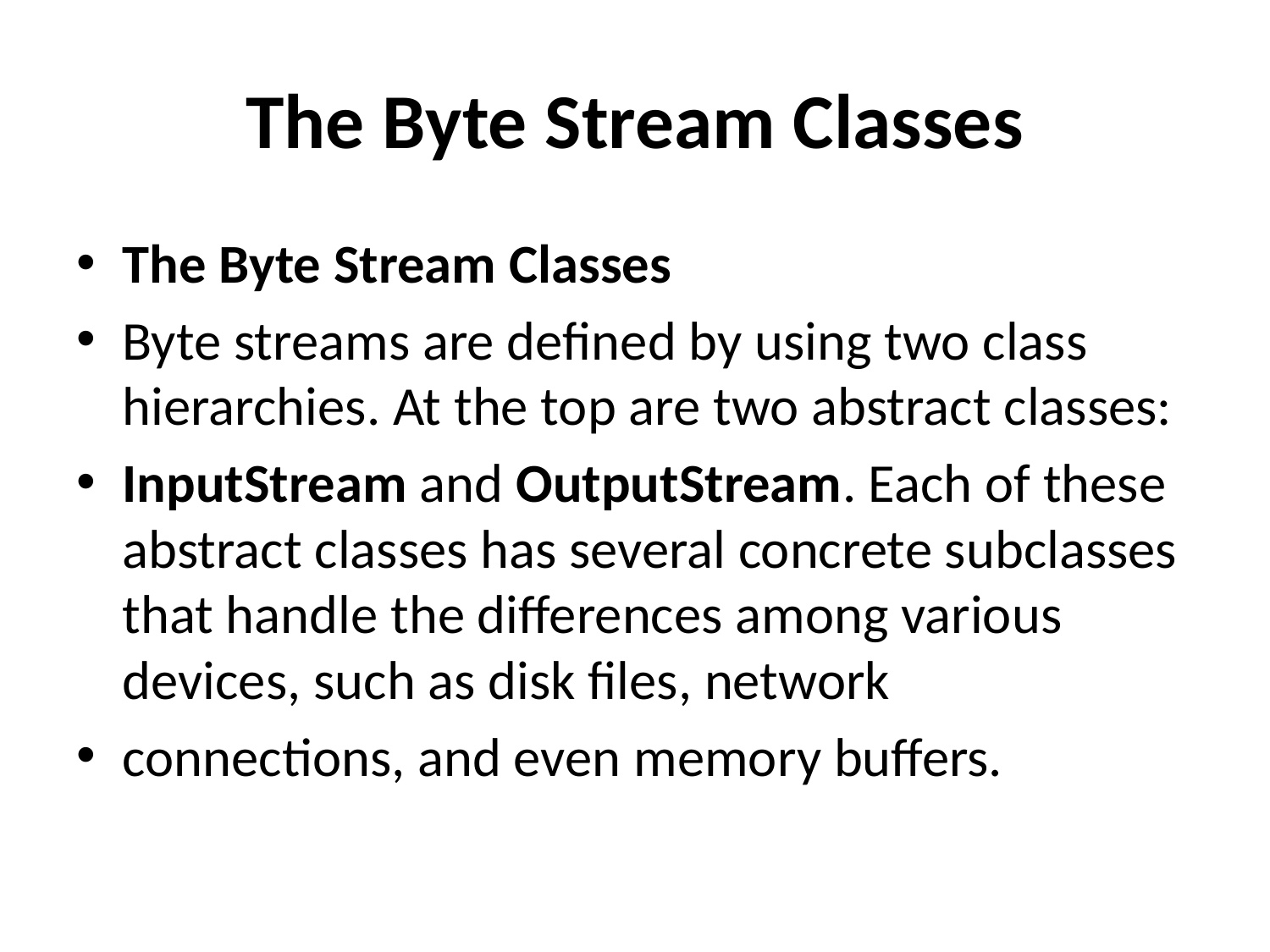

# The Byte Stream Classes
The Byte Stream Classes
Byte streams are defined by using two class hierarchies. At the top are two abstract classes:
InputStream and OutputStream. Each of these abstract classes has several concrete subclasses that handle the differences among various devices, such as disk files, network
connections, and even memory buffers.